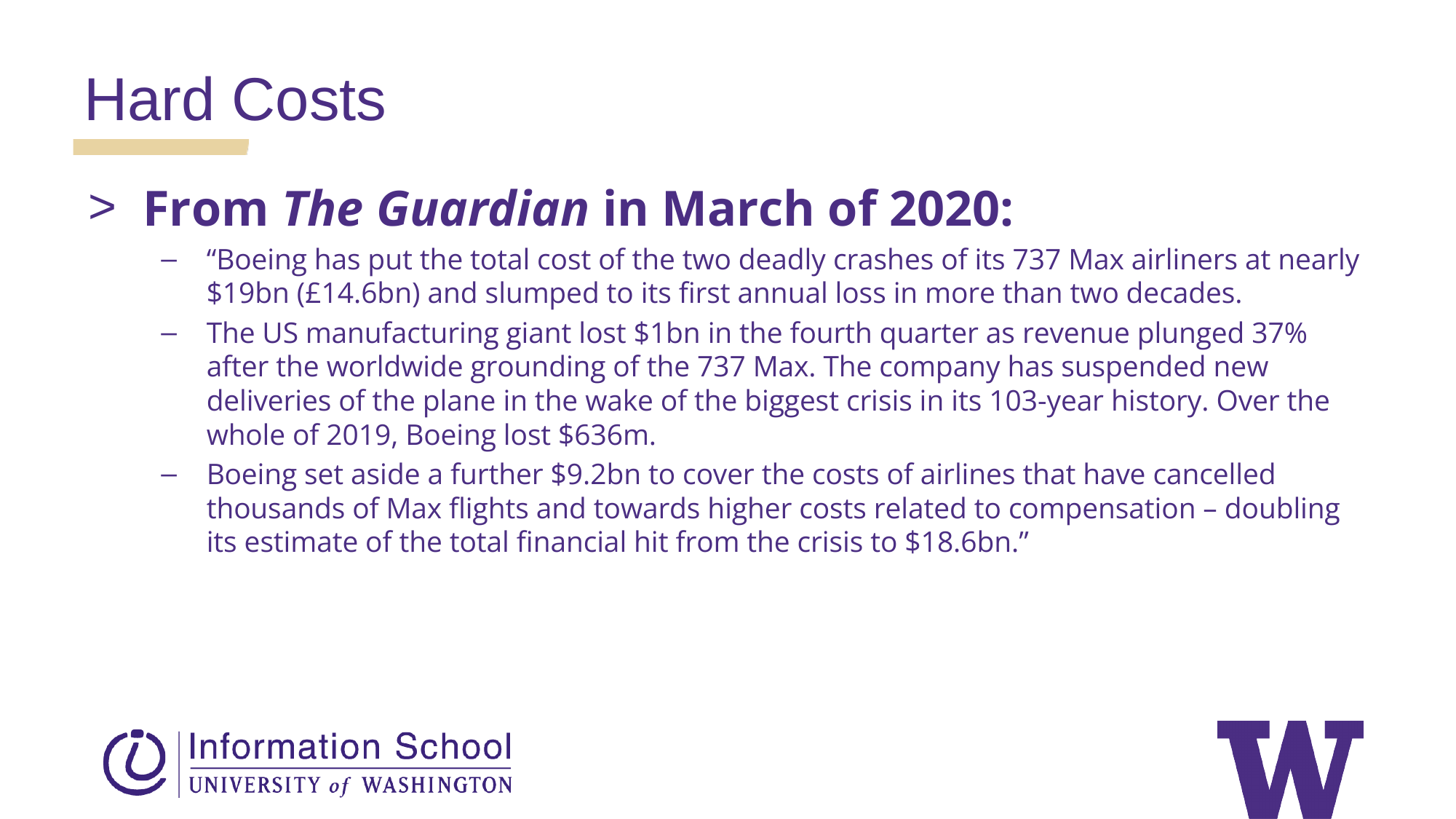

Hard Costs
From The Guardian in March of 2020:
“Boeing has put the total cost of the two deadly crashes of its 737 Max airliners at nearly $19bn (£14.6bn) and slumped to its first annual loss in more than two decades.
The US manufacturing giant lost $1bn in the fourth quarter as revenue plunged 37% after the worldwide grounding of the 737 Max. The company has suspended new deliveries of the plane in the wake of the biggest crisis in its 103-year history. Over the whole of 2019, Boeing lost $636m.
Boeing set aside a further $9.2bn to cover the costs of airlines that have cancelled thousands of Max flights and towards higher costs related to compensation – doubling its estimate of the total financial hit from the crisis to $18.6bn.”